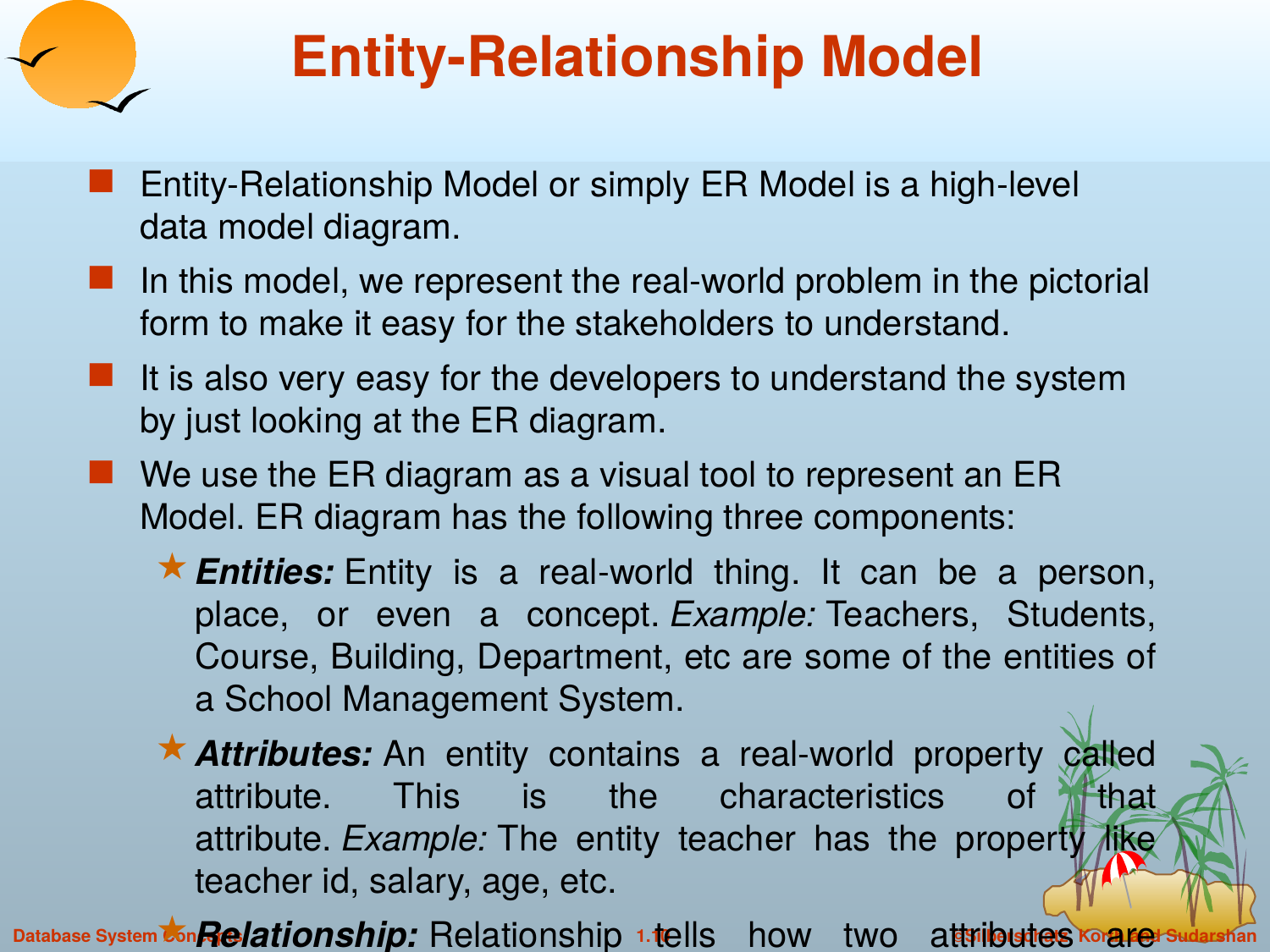

# Entity-Relationship Model
Entity-Relationship Model or simply ER Model is a high-level data model diagram.
In this model, we represent the real-world problem in the pictorial form to make it easy for the stakeholders to understand.
It is also very easy for the developers to understand the system by just looking at the ER diagram.
We use the ER diagram as a visual tool to represent an ER Model. ER diagram has the following three components:
Entities: Entity is a real-world thing. It can be a person, place, or even a concept. Example: Teachers, Students, Course, Building, Department, etc are some of the entities of a School Management System.
Attributes: An entity contains a real-world property called attribute. This is the characteristics of that attribute. Example: The entity teacher has the property like teacher id, salary, age, etc.
Relationship: Relationship tells how two attributes are related. Example: Teacher works for a department.